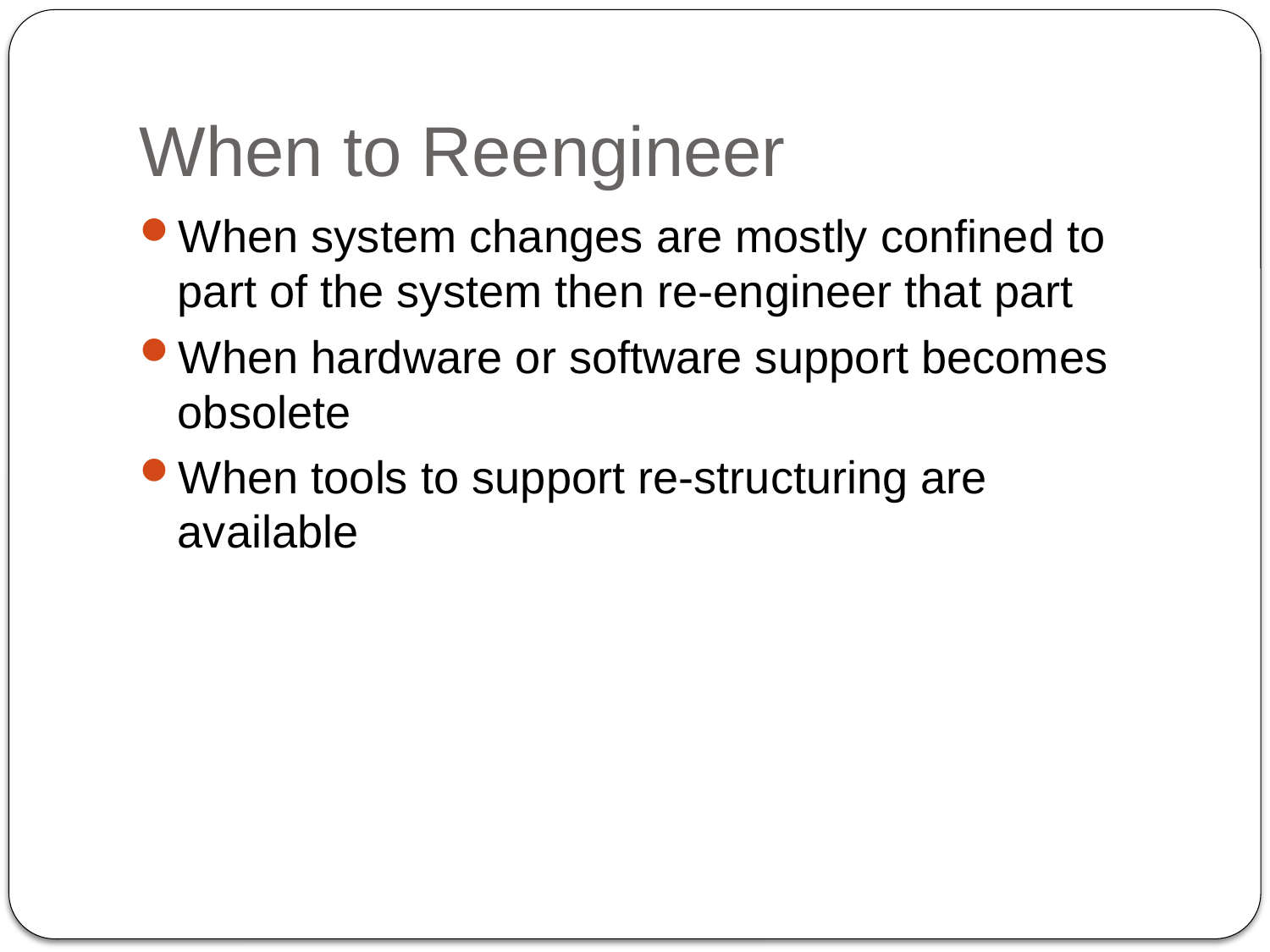

# When to Reengineer
When system changes are mostly confined to
part of the system then re-engineer that part
When hardware or software support becomes
obsolete
When tools to support re-structuring are
available